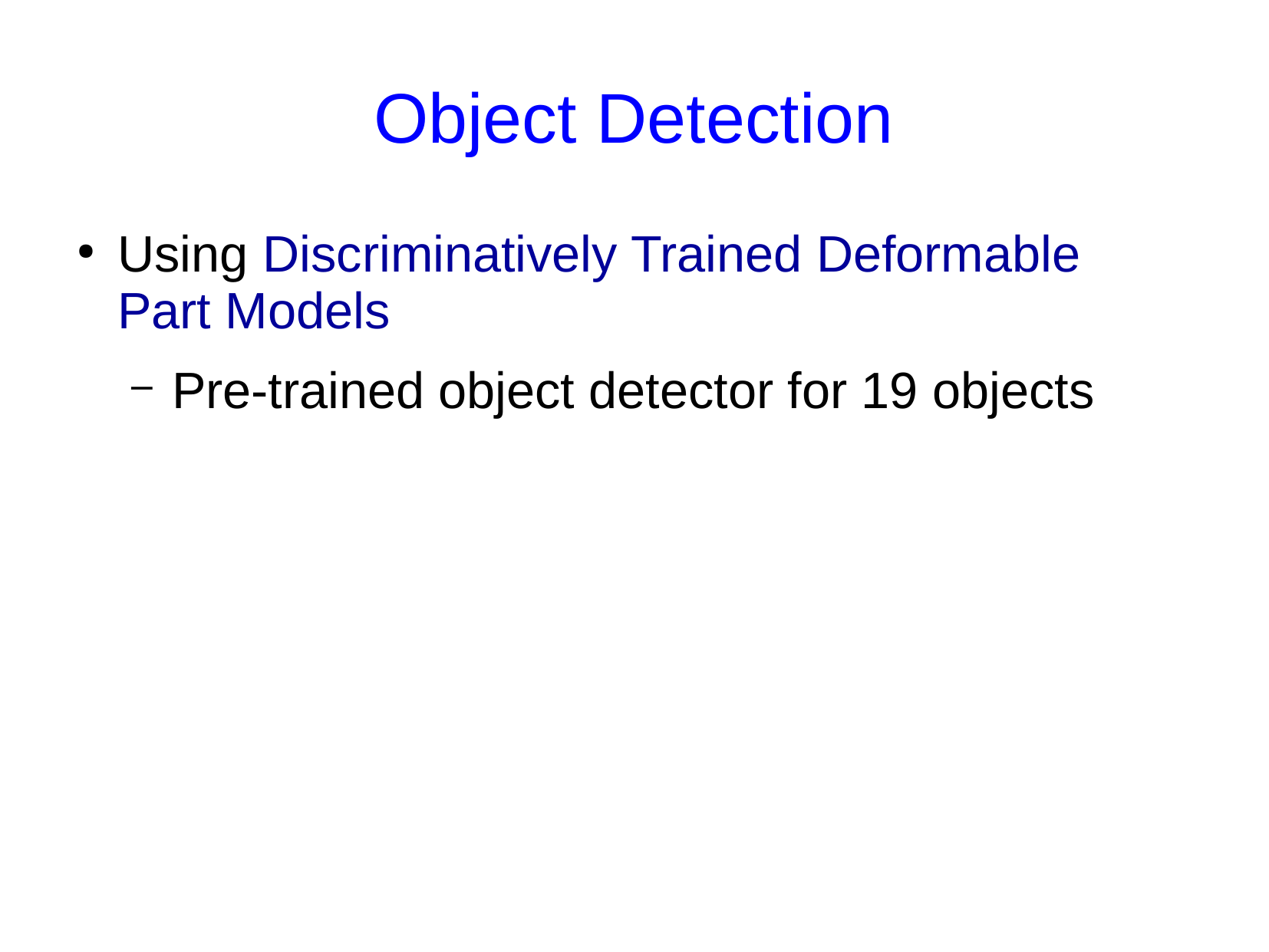

# Object Detection
Using Discriminatively Trained Deformable Part Models
Pre-trained object detector for 19 objects